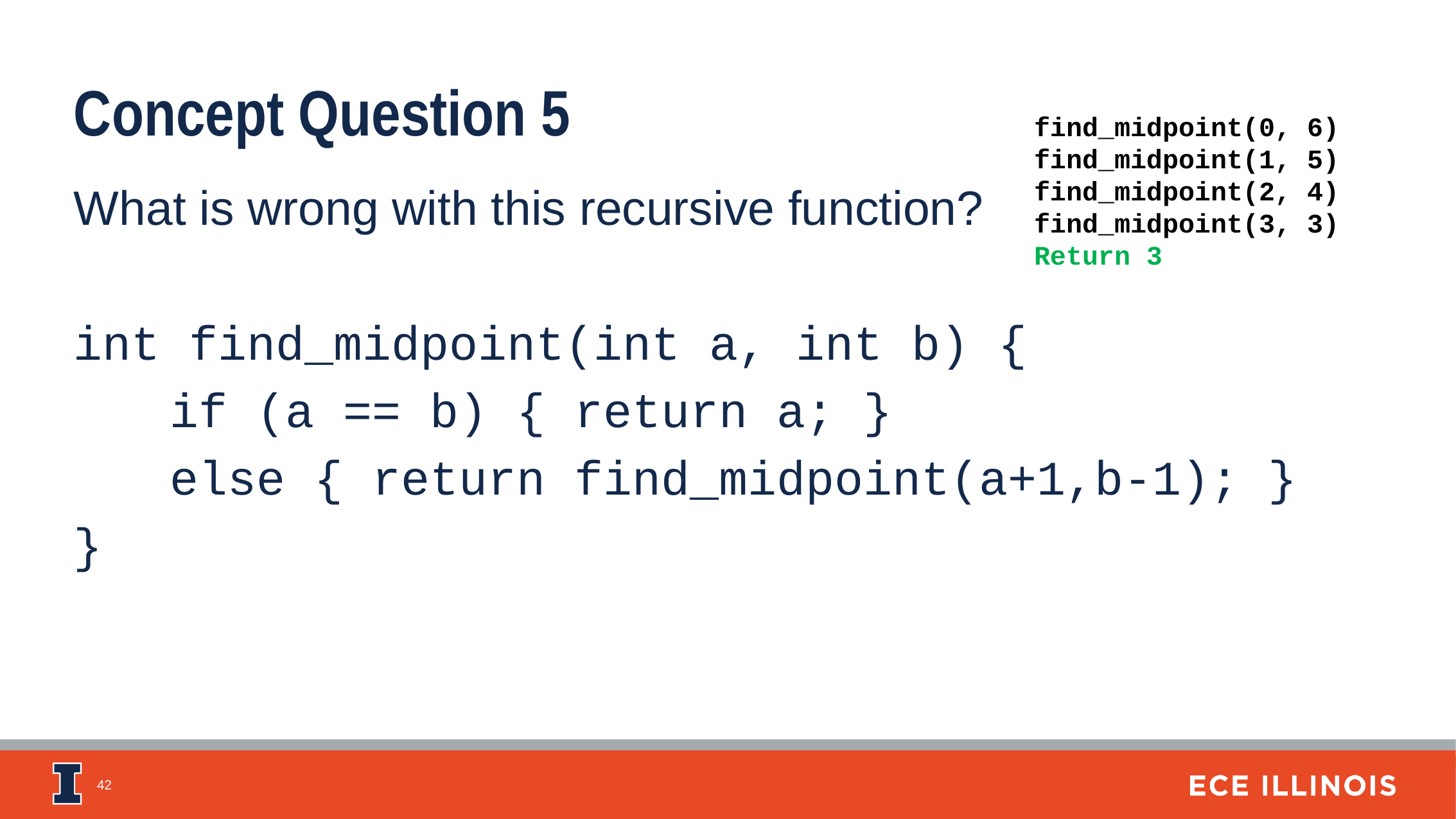

Concept Question 5
find_midpoint(0, 6)
find_midpoint(1, 5)
find_midpoint(2, 4)
find_midpoint(3, 3)
Return 3

What is wrong with this recursive function?

int find_midpoint(int a, int b) {
	if (a == b) { return a; }
	else { return find_midpoint(a+1,b-1); }
}
42